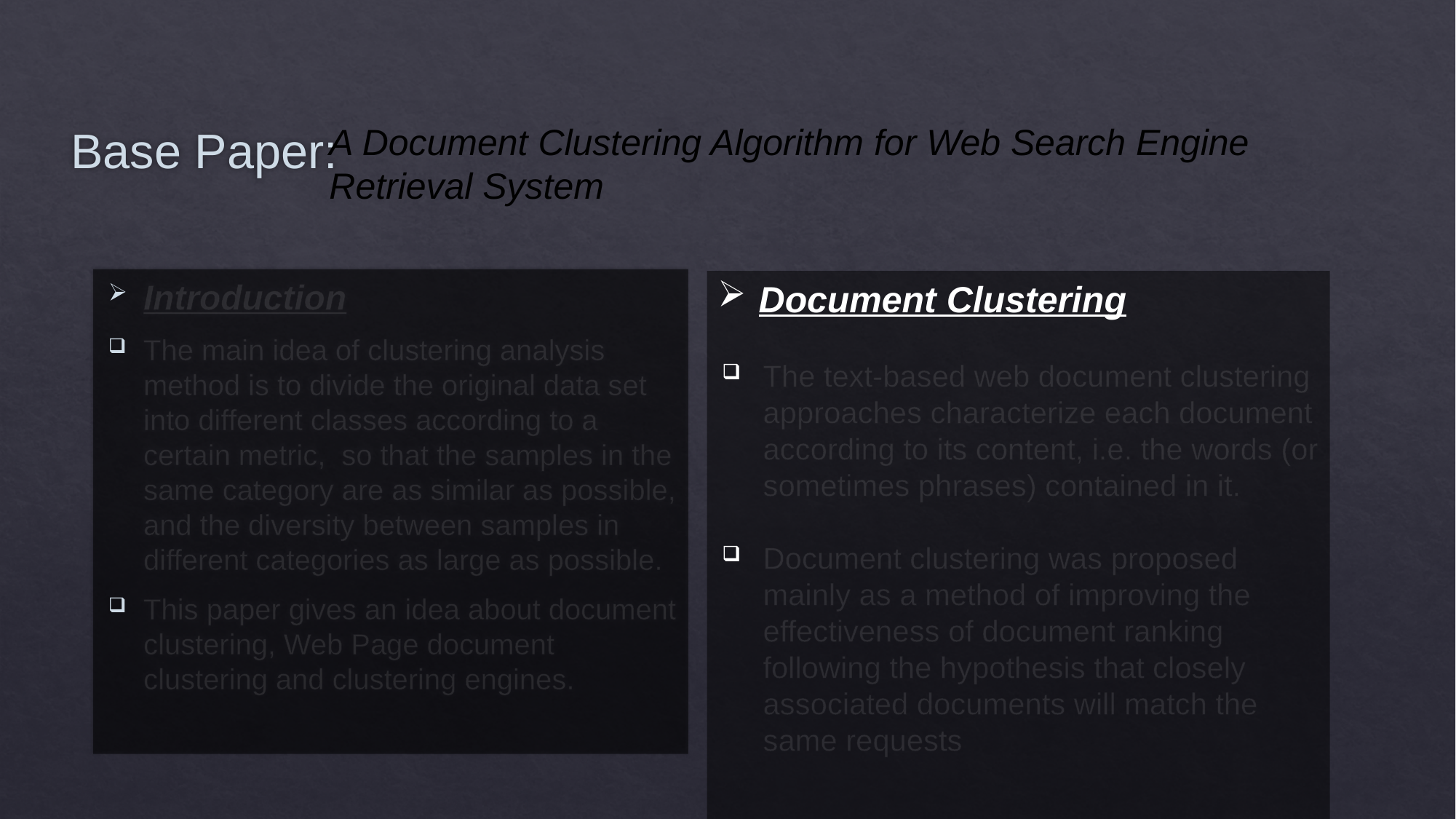

# Base Paper:
A Document Clustering Algorithm for Web Search Engine Retrieval System

Introduction
The main idea of clustering analysis method is to divide the original data set into different classes according to a certain metric,  so that the samples in the same category are as similar as possible, and the diversity between samples in different categories as large as possible.
This paper gives an idea about document clustering, Web Page document clustering and clustering engines.

Document Clustering

The text-based web document clustering approaches characterize each document according to its content, i.e. the words (or sometimes phrases) contained in it.

Document clustering was proposed mainly as a method of improving the effectiveness of document ranking following the hypothesis that closely associated documents will match the same requests